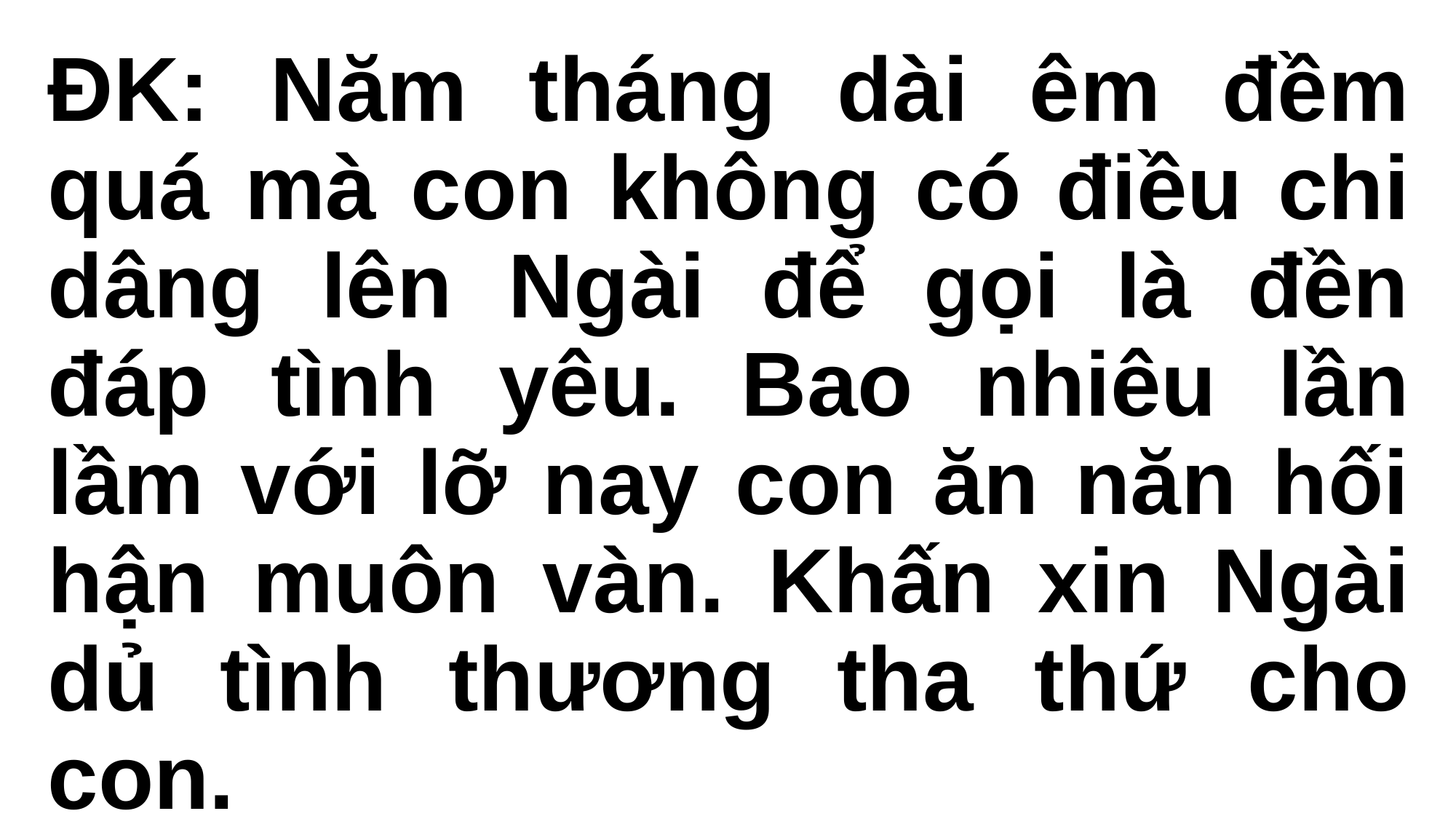

ĐK: Năm tháng dài êm đềm quá mà con không có điều chi dâng lên Ngài để gọi là đền đáp tình yêu. Bao nhiêu lần lầm với lỡ nay con ăn năn hối hận muôn vàn. Khấn xin Ngài dủ tình thương tha thứ cho con.
#